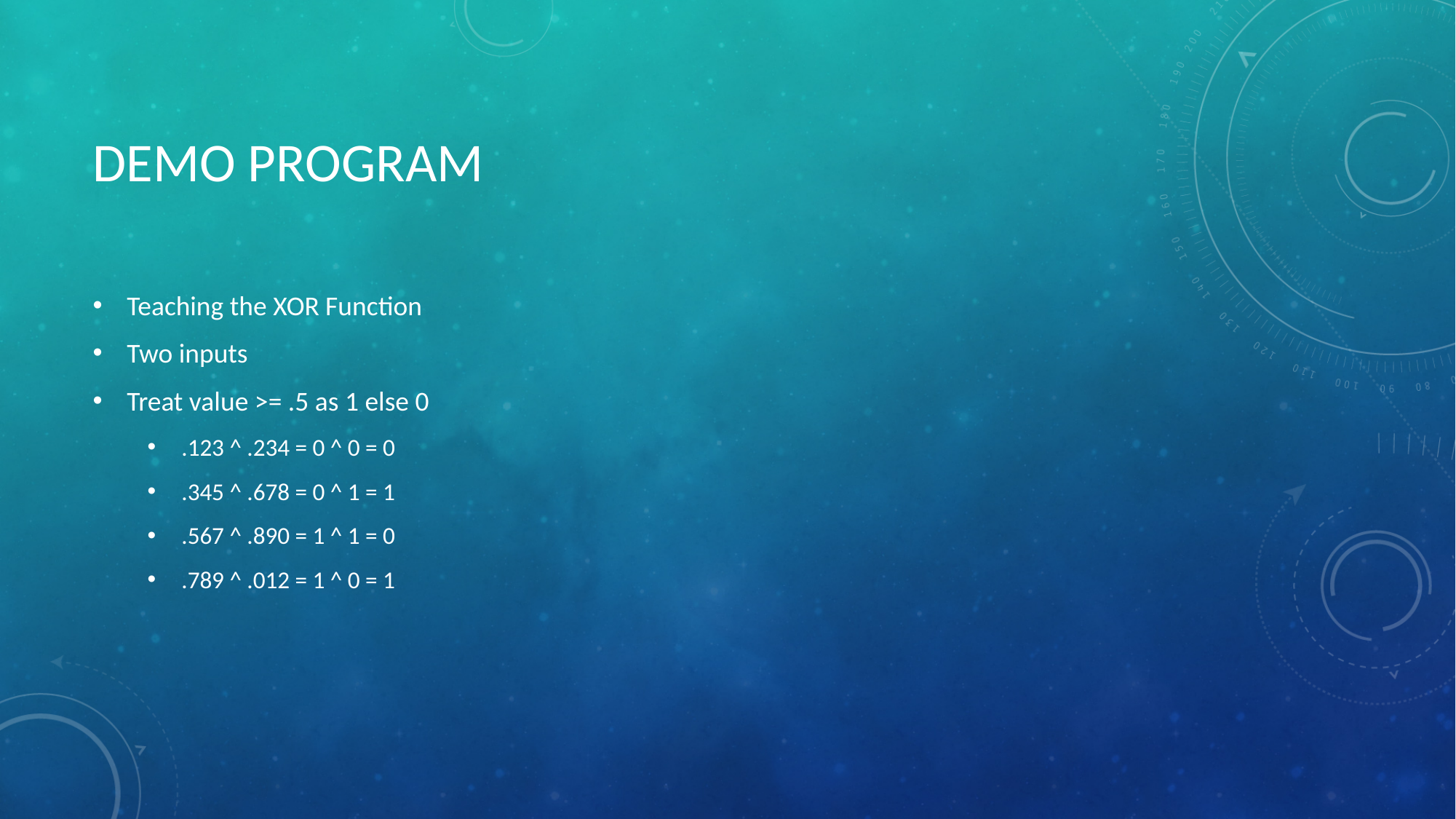

# Demo Program
Teaching the XOR Function
Two inputs
Treat value >= .5 as 1 else 0
.123 ^ .234 = 0 ^ 0 = 0
.345 ^ .678 = 0 ^ 1 = 1
.567 ^ .890 = 1 ^ 1 = 0
.789 ^ .012 = 1 ^ 0 = 1